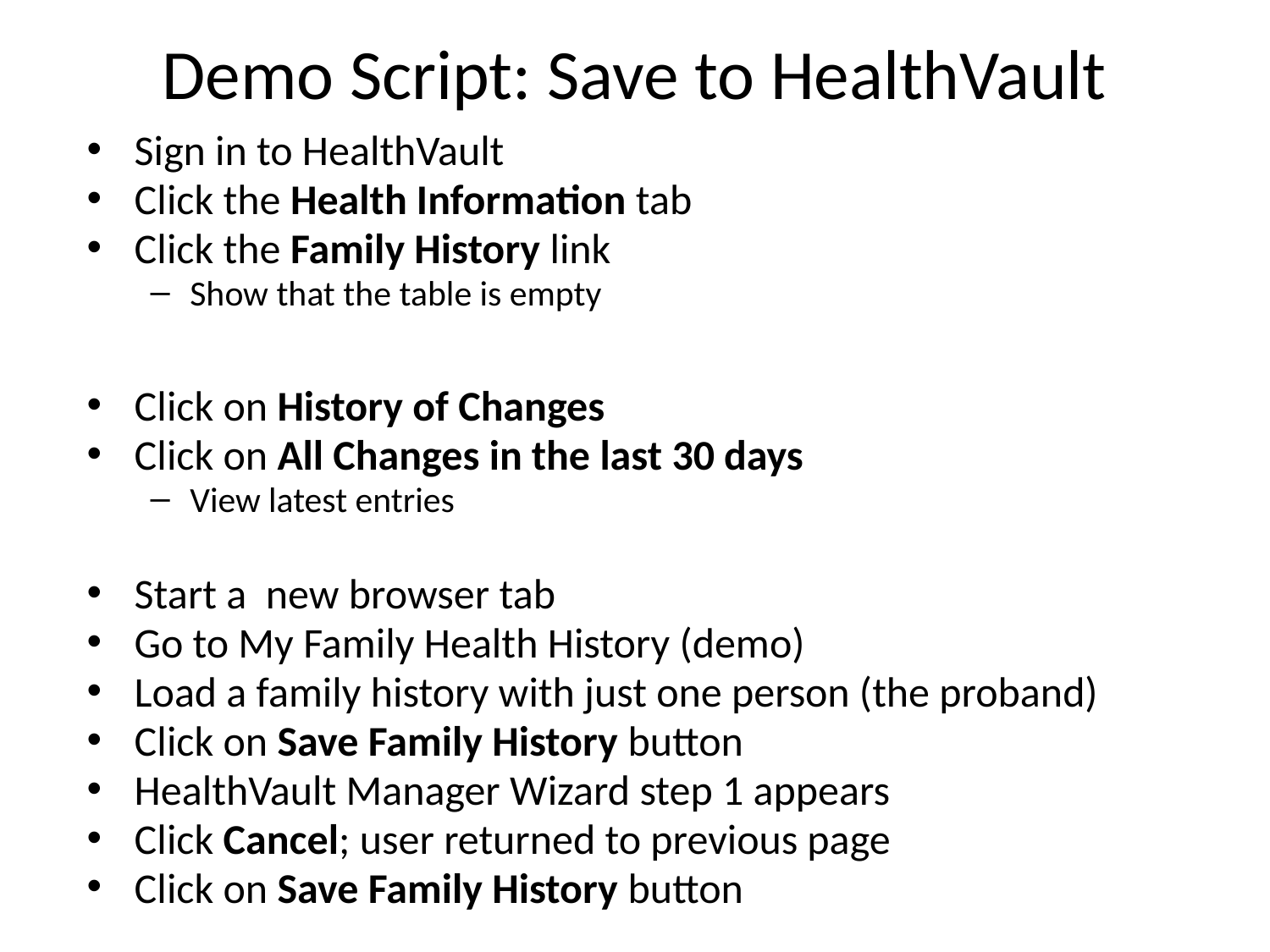

Demo Script: Save to HealthVault
Sign in to HealthVault
Click the Health Information tab
Click the Family History link
Show that the table is empty

Click on History of Changes
Click on All Changes in the last 30 days
View latest entries

Start a  new browser tab
Go to My Family Health History (demo)
Load a family history with just one person (the proband)
Click on Save Family History button
HealthVault Manager Wizard step 1 appears
Click Cancel; user returned to previous page
Click on Save Family History button